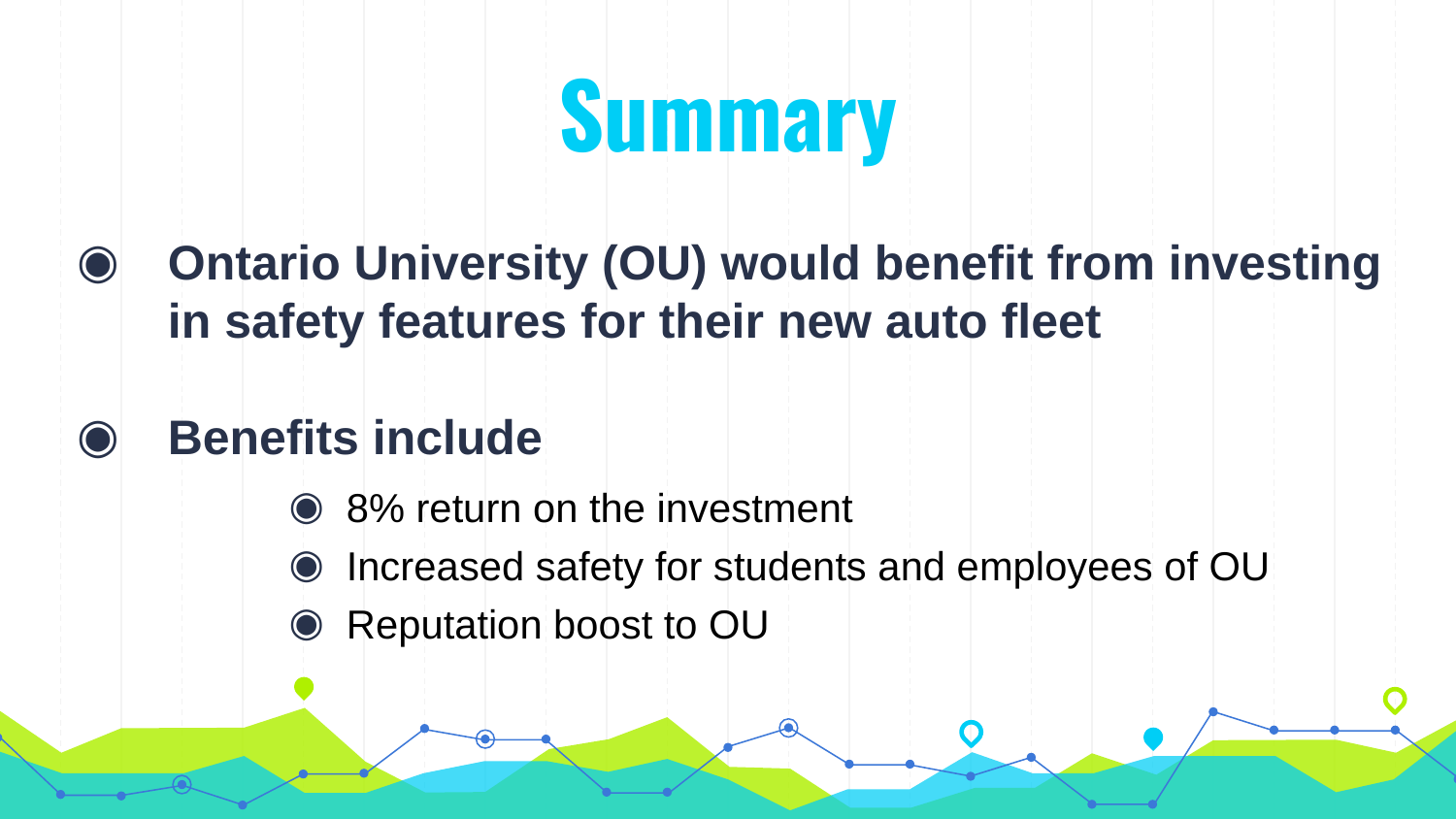

Summary
Ontario University (OU) would benefit from investing in safety features for their new auto fleet

Benefits include

  8% return on the investment
  Increased safety for students and employees of OU
  Reputation boost to OU